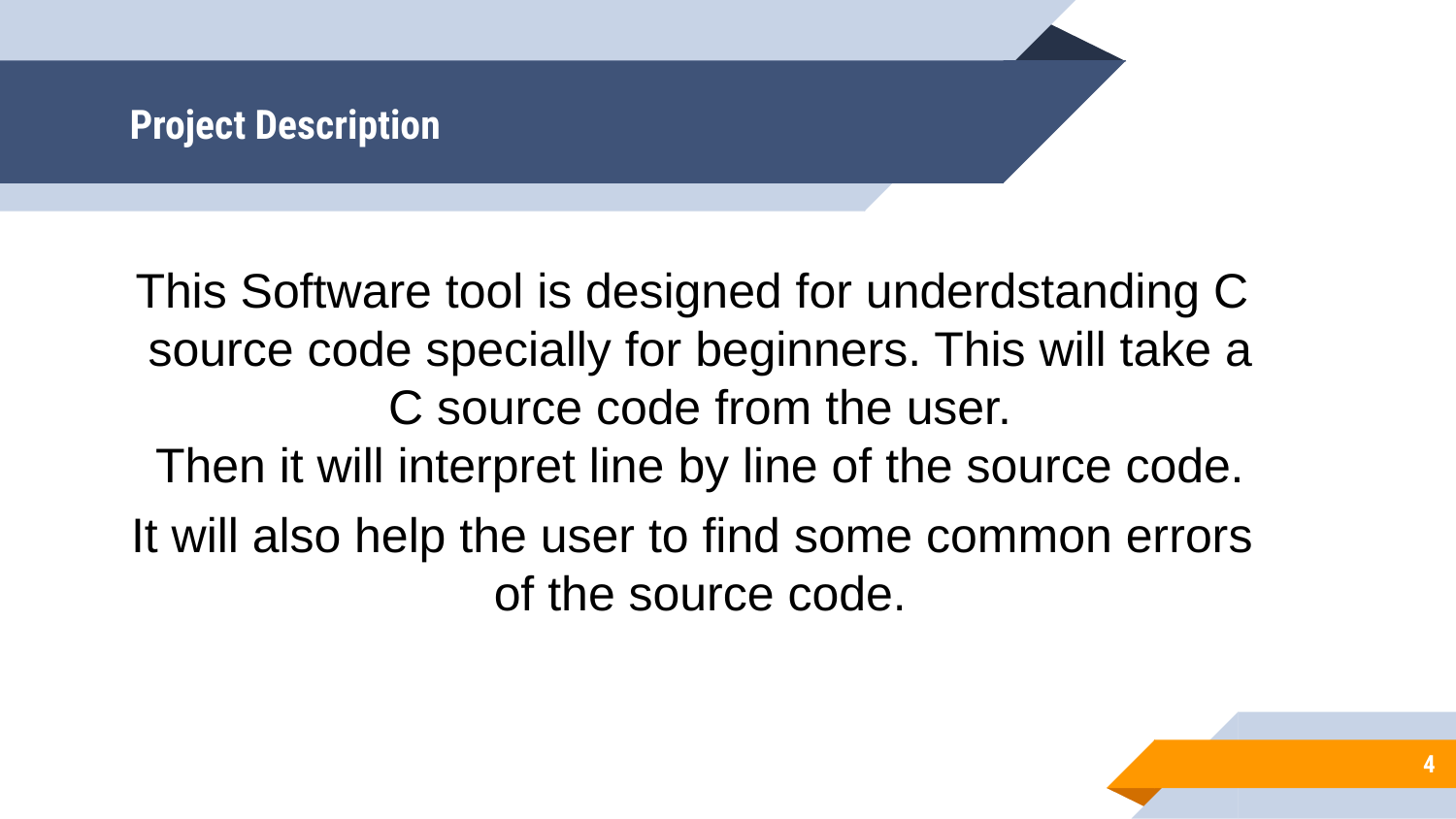

# Project Description
This Software tool is designed for underdstanding C source code specially for beginners. This will take a C source code from the user.
Then it will interpret line by line of the source code.
It will also help the user to find some common errors of the source code.
4